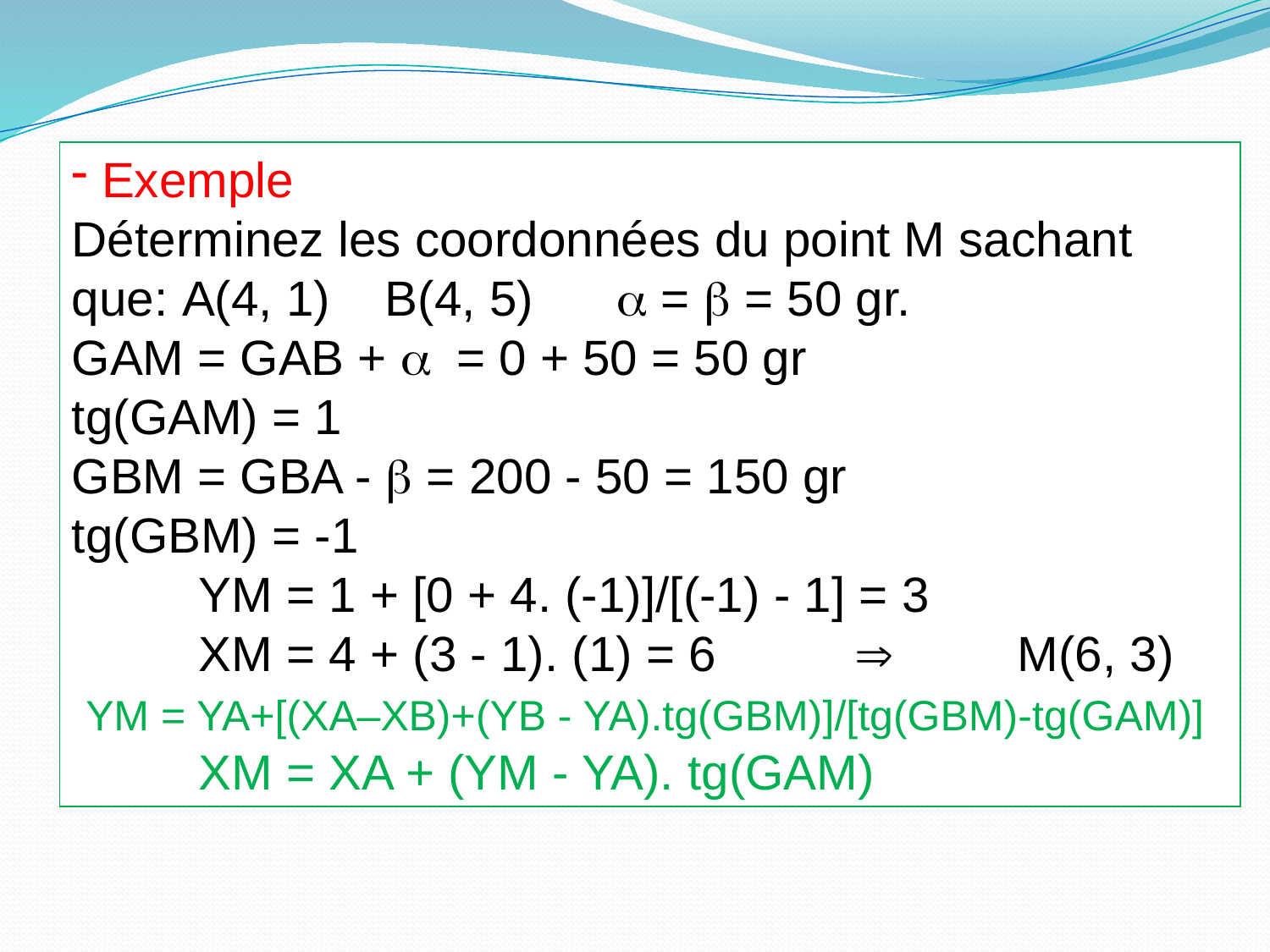

Exemple
Déterminez les coordonnées du point M sachant que: A(4, 1)    B(4, 5)      α = β = 50 gr.
GAM = GAB + α = 0 + 50 = 50 gr                        tg(GAM) = 1
GBM = GBA - β = 200 - 50 = 150 gr                    tg(GBM) = -1
	YM = 1 + [0 + 4. (-1)]/[(-1) - 1] = 3
	XM = 4 + (3 - 1). (1) = 6          ⇒         M(6, 3)
 YM = YA+[(XA–XB)+(YB - YA).tg(GBM)]/[tg(GBM)-tg(GAM)]
	XM = XA + (YM - YA). tg(GAM)